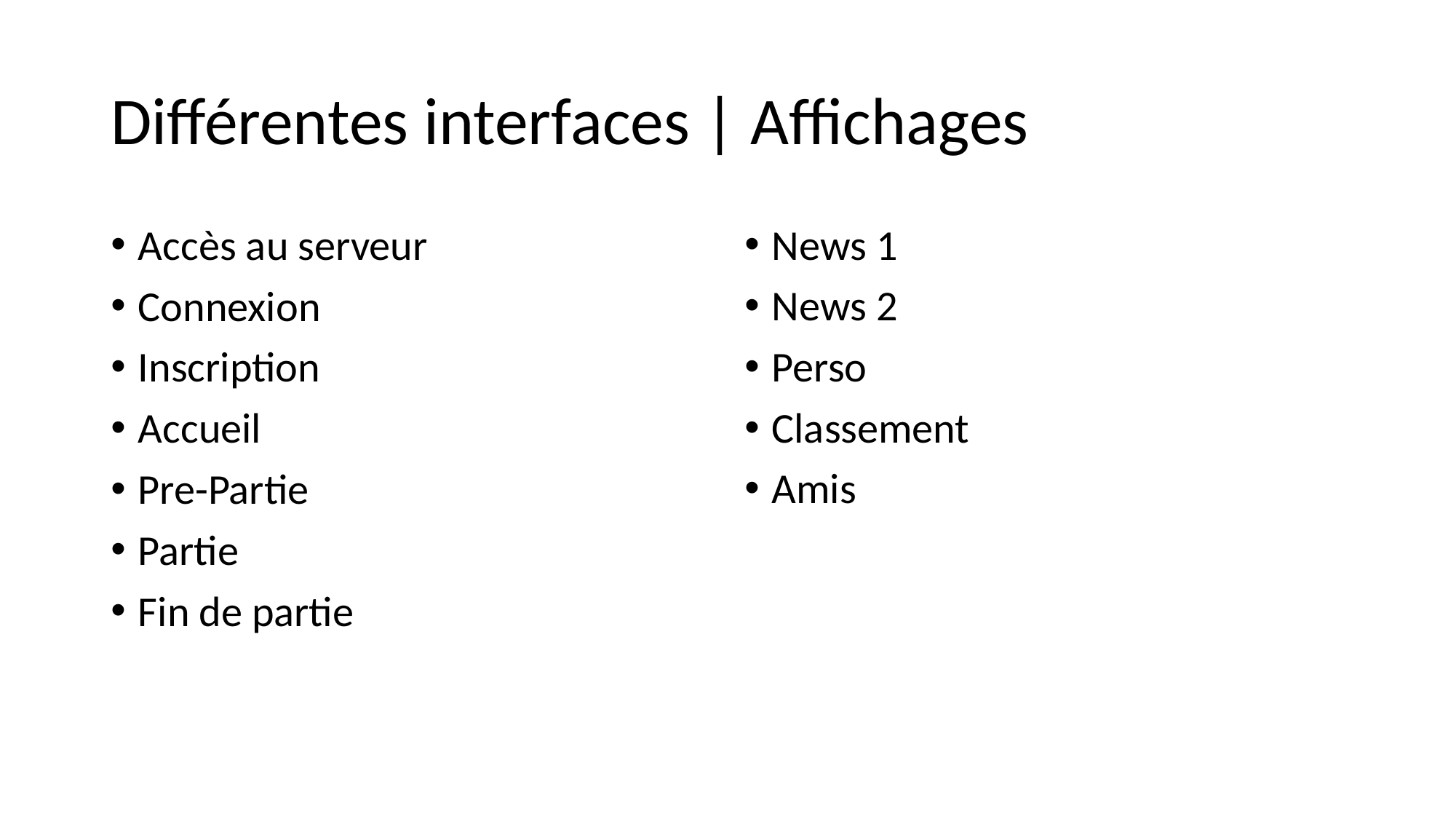

# Différentes interfaces | Affichages
Accès au serveur
Connexion
Inscription
Accueil
Pre-Partie
Partie
Fin de partie
News 1
News 2
Perso
Classement
Amis